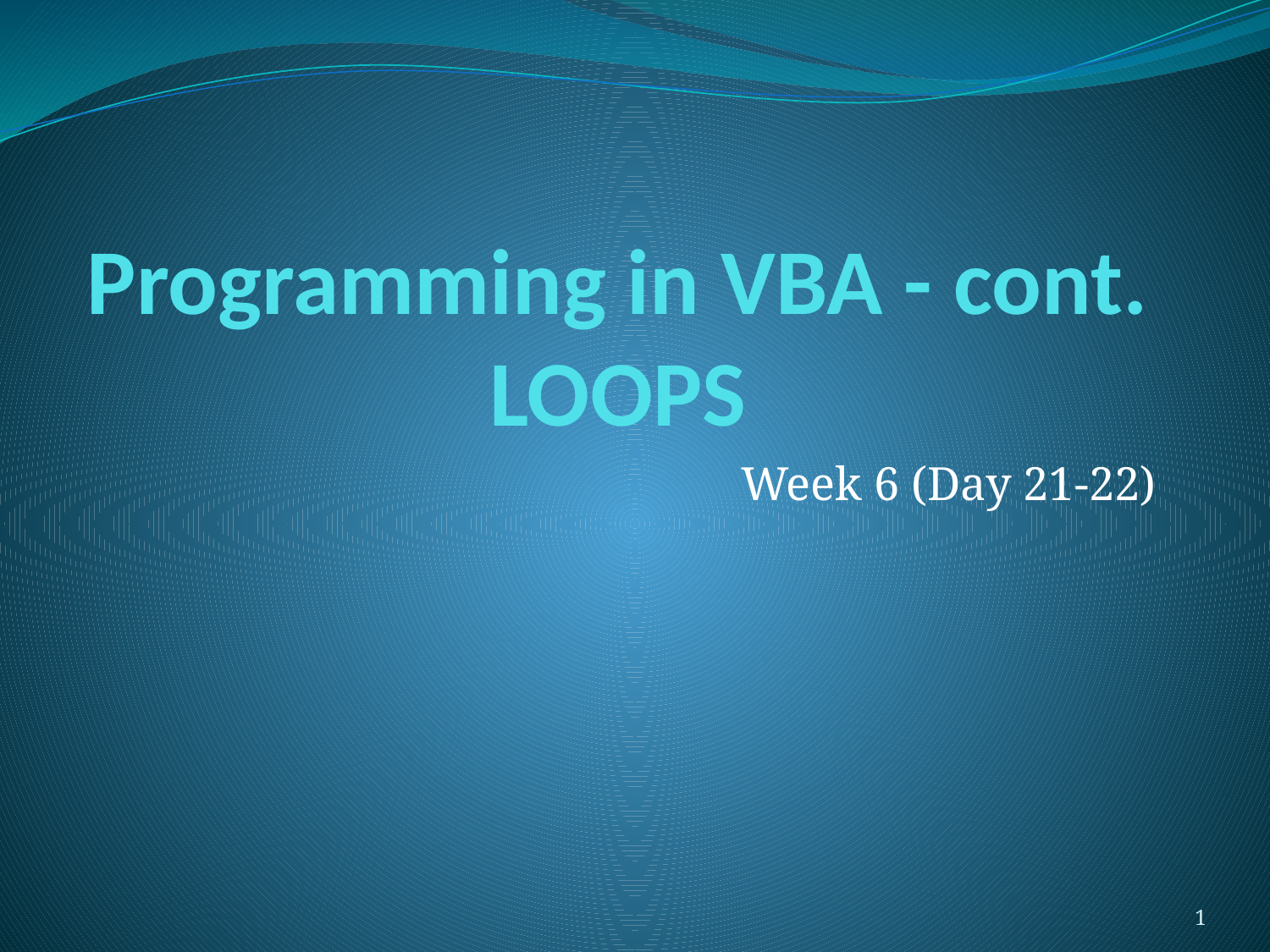

# Programming in VBA - cont. LOOPS
Week 6 (Day 21-22)
1